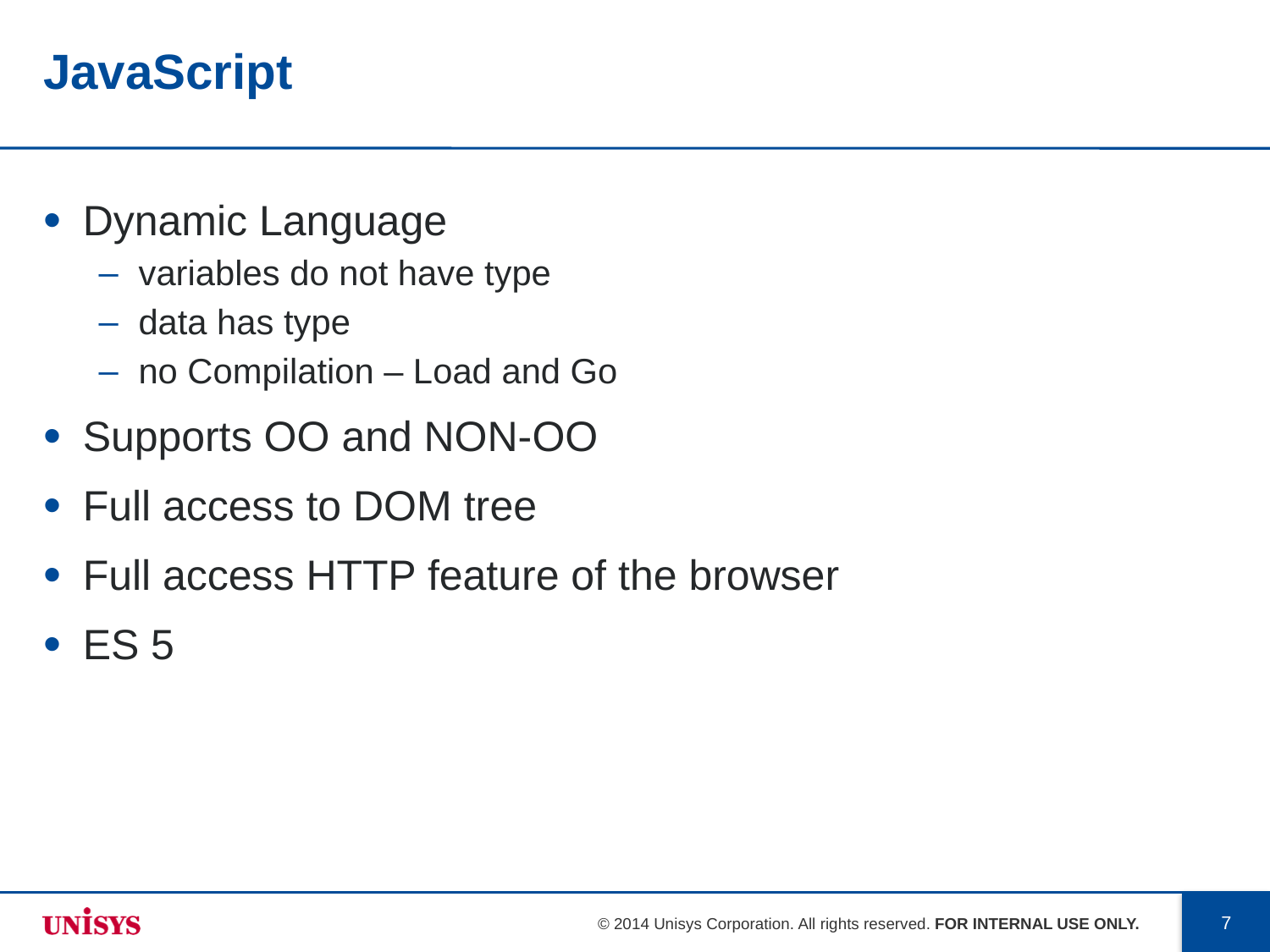

# JavaScript
Dynamic Language
variables do not have type
data has type
no Compilation – Load and Go
Supports OO and NON-OO
Full access to DOM tree
Full access HTTP feature of the browser
ES 5